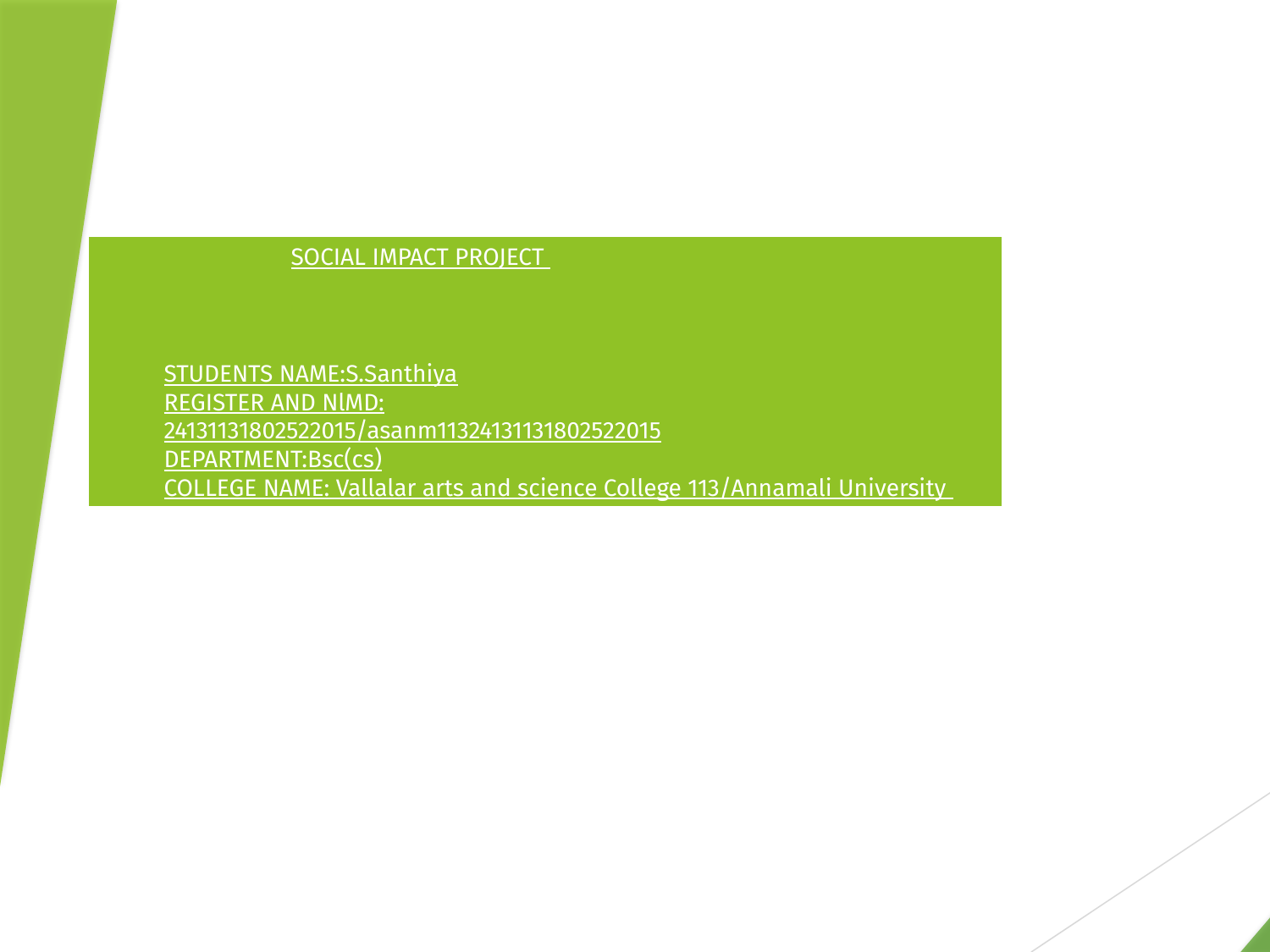

SOCIAL IMPACT PROJECT

STUDENTS NAME:S.Santhiya
REGISTER AND NlMD:
24131131802522015/asanm11324131131802522015
DEPARTMENT:Bsc(cs)
COLLEGE NAME: Vallalar arts and science College 113/Annamali University